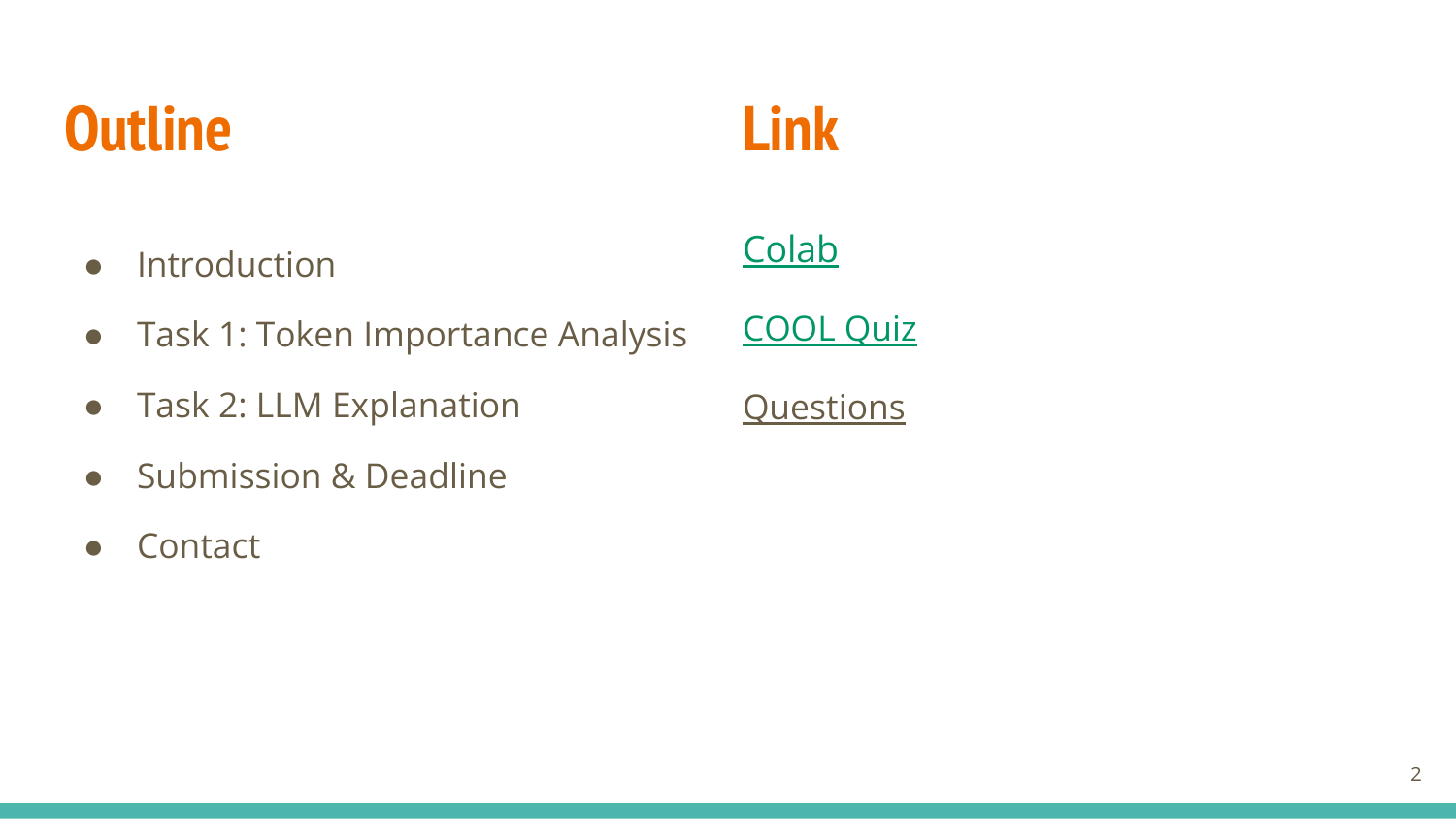

# Outline
Link
Introduction
Task 1: Token Importance Analysis
Task 2: LLM Explanation
Submission & Deadline
Contact
Colab
COOL Quiz
Questions

2